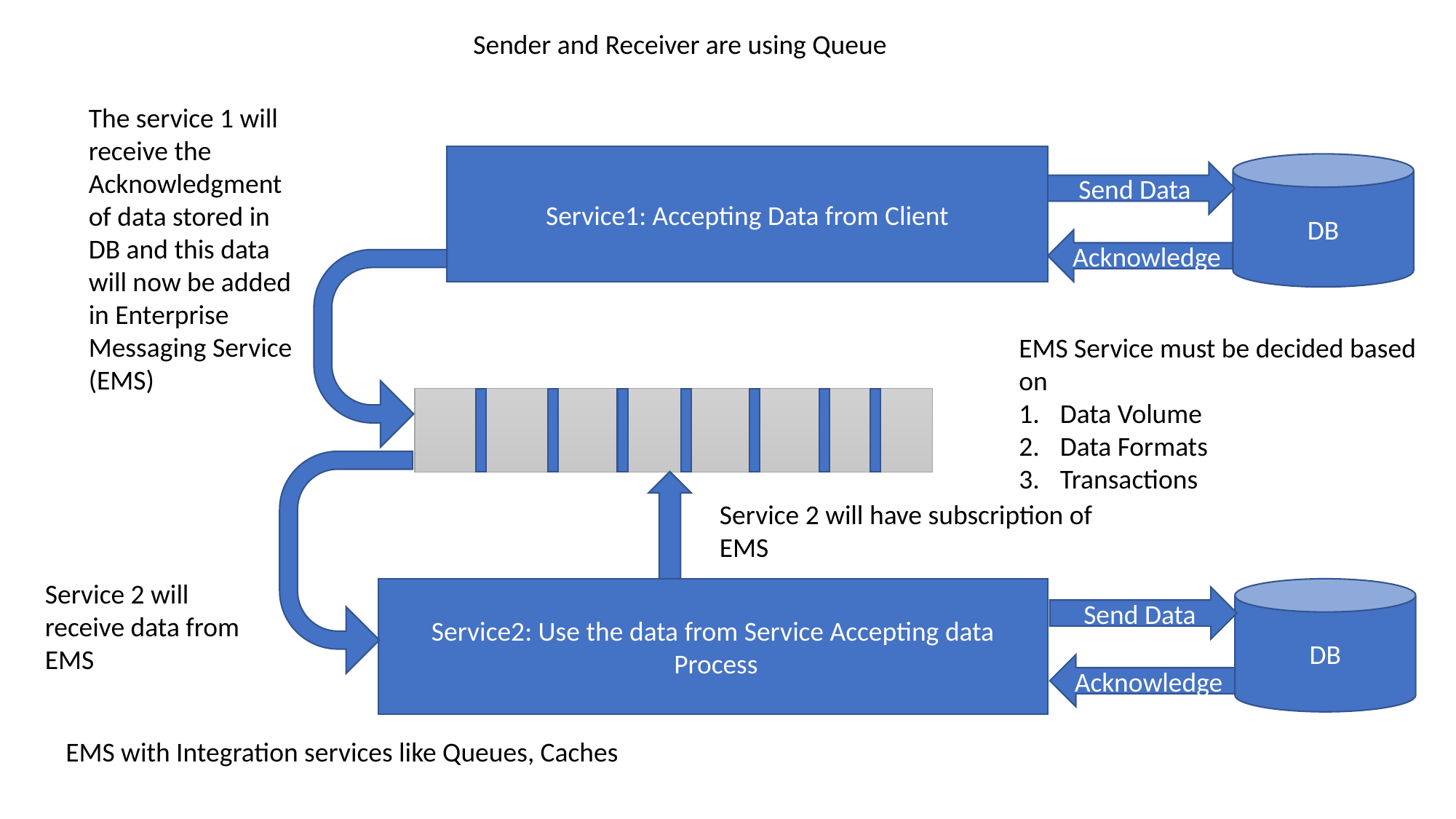

Sender and Receiver are using Queue
The service 1 will receive the Acknowledgment of data stored in DB and this data will now be added  in Enterprise Messaging Service (EMS)
Service1: Accepting Data from Client
DB
Send Data
Acknowledge

EMS Service must be decided based on
Data Volume
Data Formats
Transactions

Service 2 will have subscription of EMS

Service 2 will receive data from EMS
Service2: Use the data from Service Accepting data
 Process
DB
 Send Data
Acknowledge
EMS with Integration services like Queues, Caches